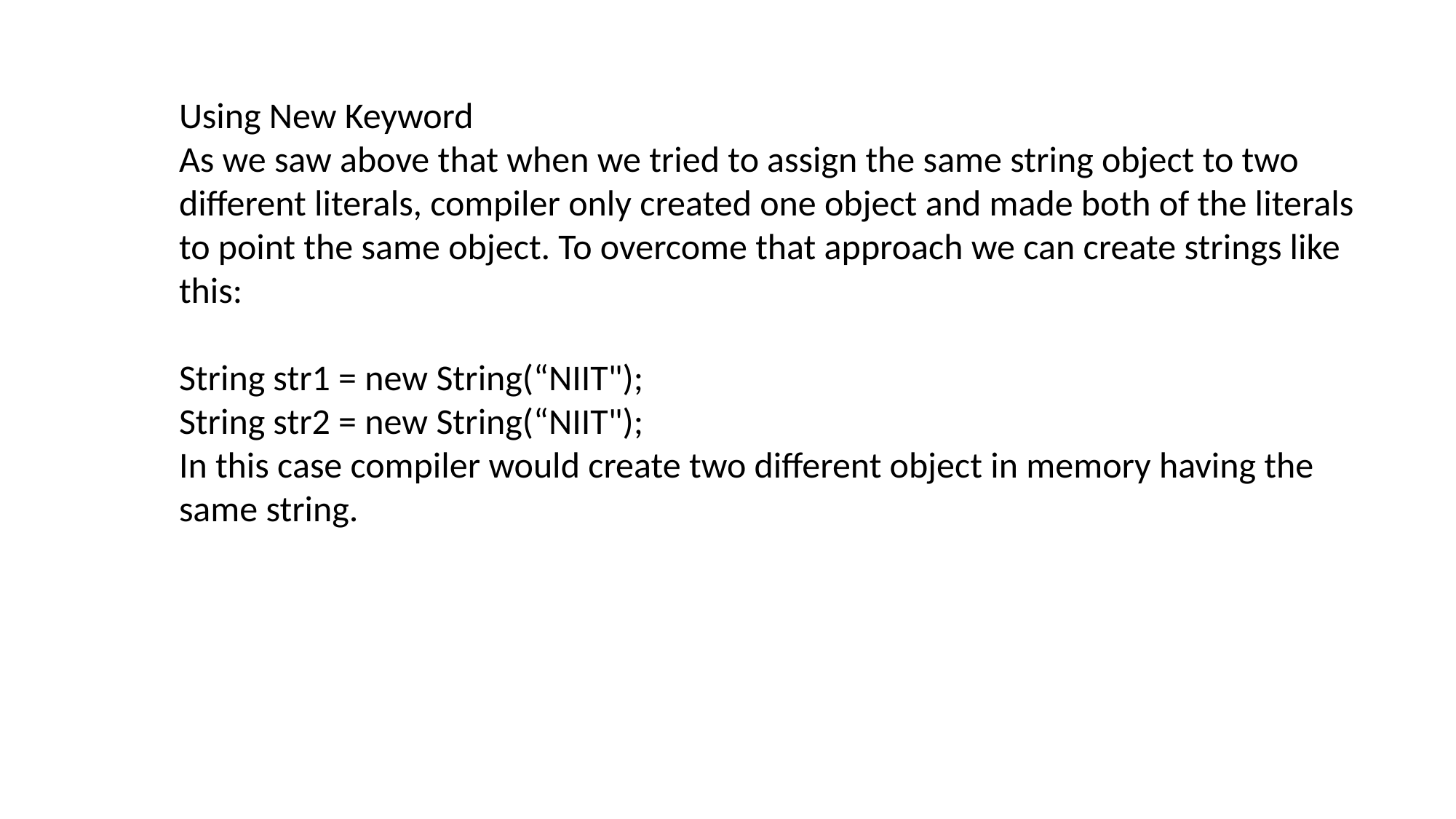

Using New Keyword
As we saw above that when we tried to assign the same string object to two different literals, compiler only created one object and made both of the literals to point the same object. To overcome that approach we can create strings like this:

String str1 = new String(“NIIT");
String str2 = new String(“NIIT");
In this case compiler would create two different object in memory having the same string.